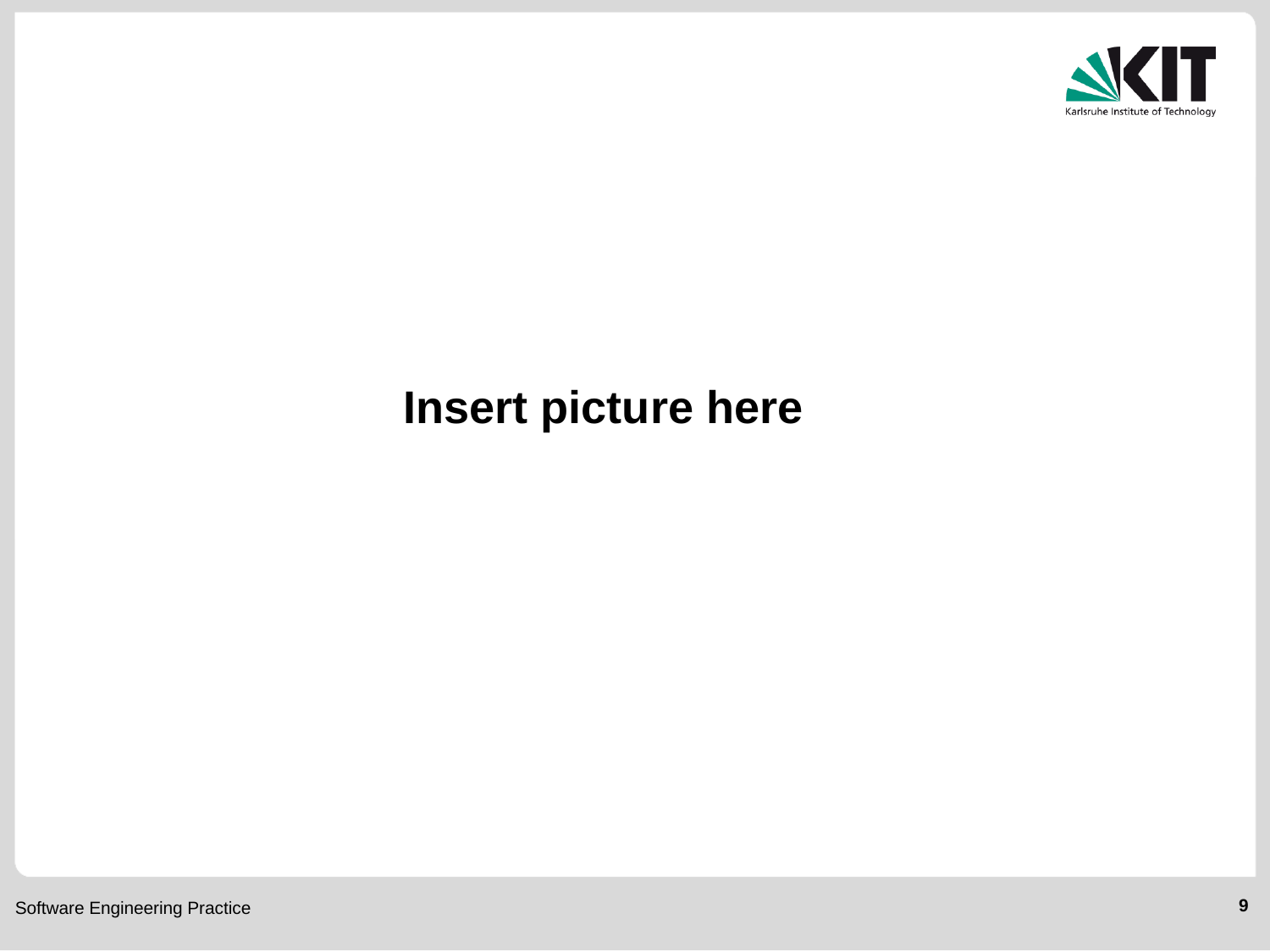

Insert picture here
9
Software Engineering Practice